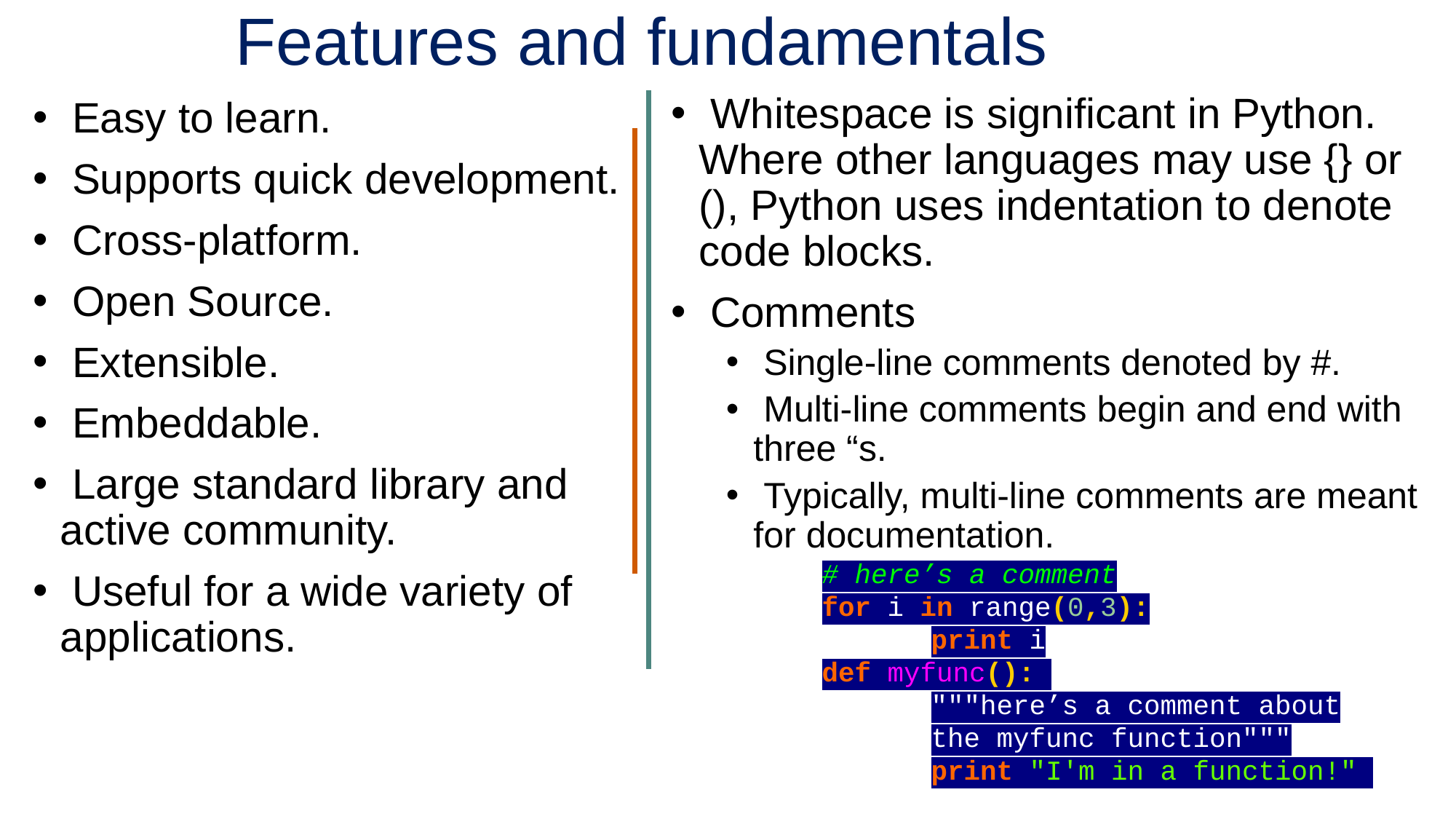

Features and fundamentals
 Whitespace is significant in Python. Where other languages may use {} or (), Python uses indentation to denote code blocks.
 Comments
 Single-line comments denoted by #.
 Multi-line comments begin and end with three “s.
 Typically, multi-line comments are meant for documentation.

 Easy to learn.
 Supports quick development.
 Cross-platform.
 Open Source.
 Extensible.
 Embeddable.
 Large standard library and active community.
 Useful for a wide variety of applications.
# here’s a comment
for i in range(0,3):
	print i
def myfunc():
	"""here’s a comment about
	the myfunc function"""
	print "I'm in a function!"